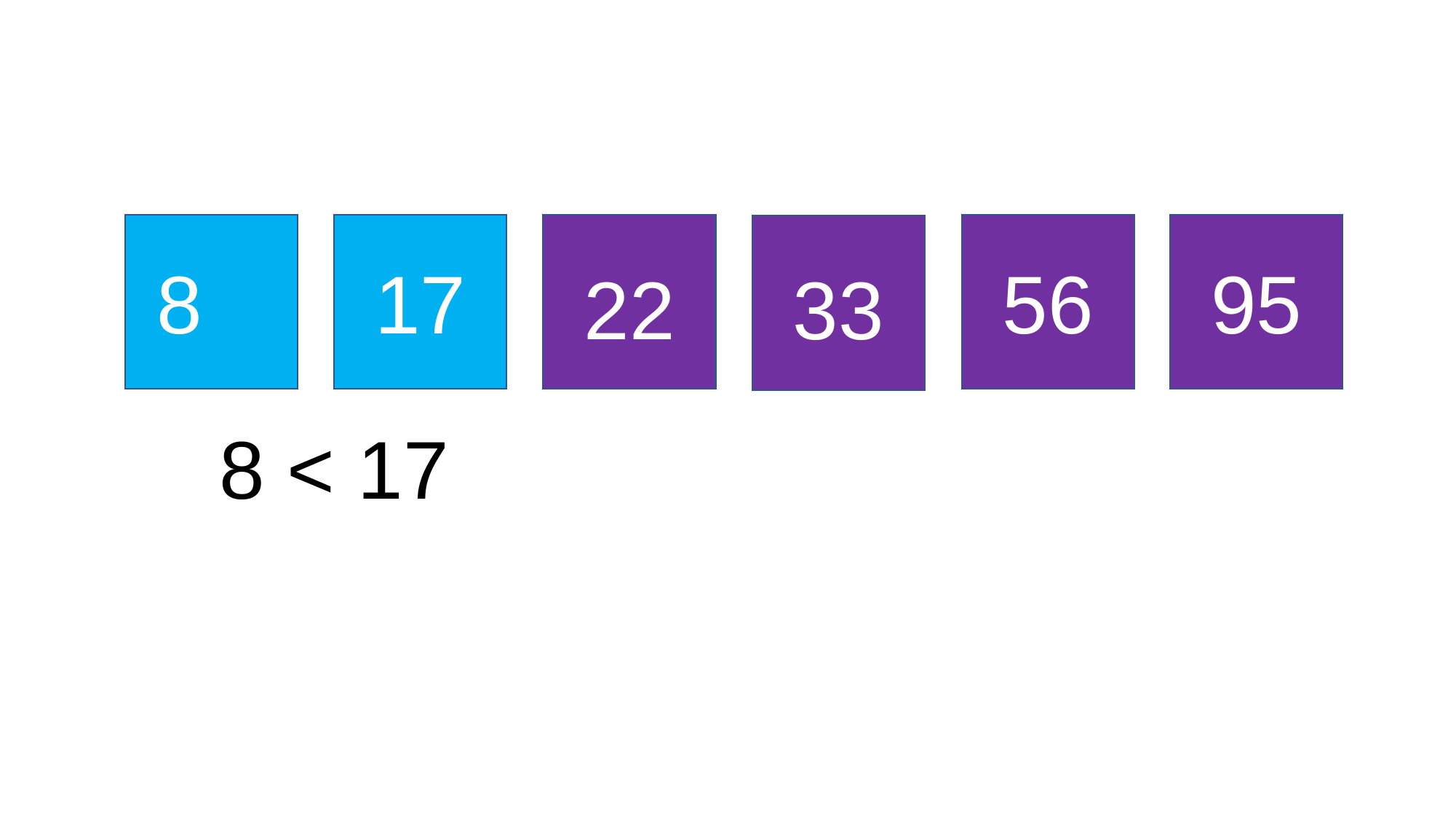

8
17
56
95
22
33
8 < 17